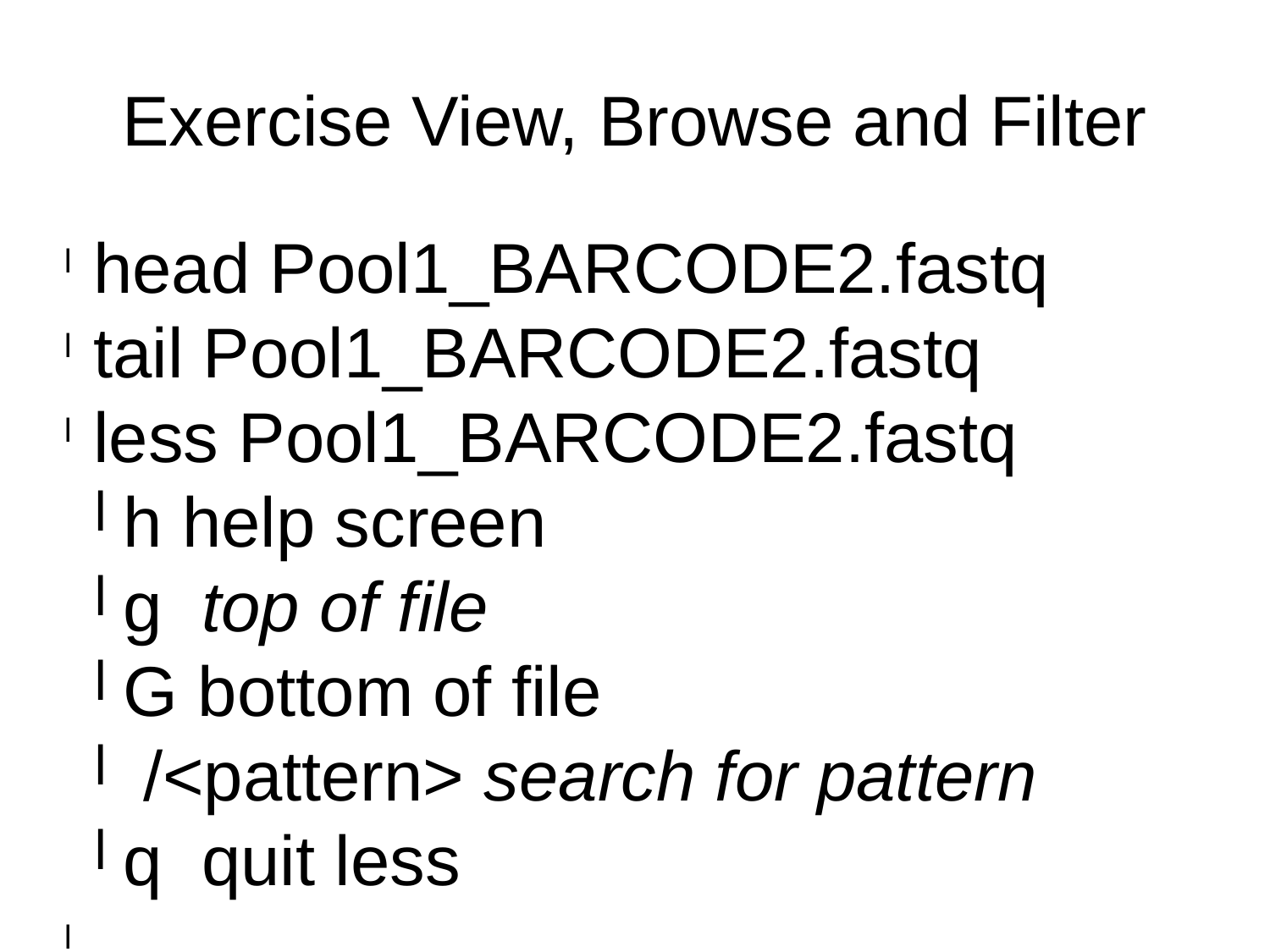

Exercise View, Browse and Filter

head Pool1_BARCODE2.fastq
tail Pool1_BARCODE2.fastq
less Pool1_BARCODE2.fastq
h help screen
g  top of file
G bottom of file
 /<pattern> search for pattern
q  quit less